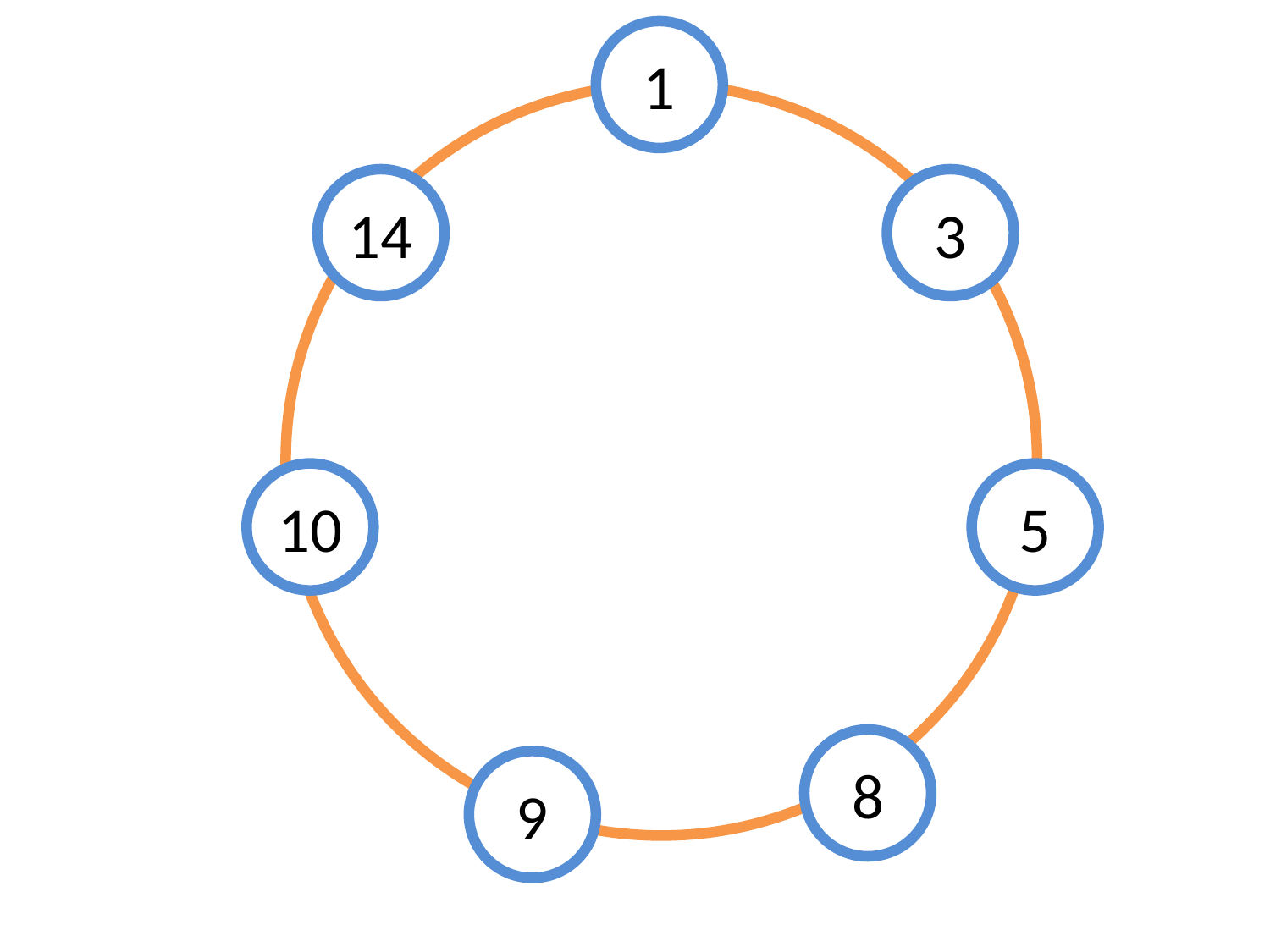

1

14
3

10
5

8
9